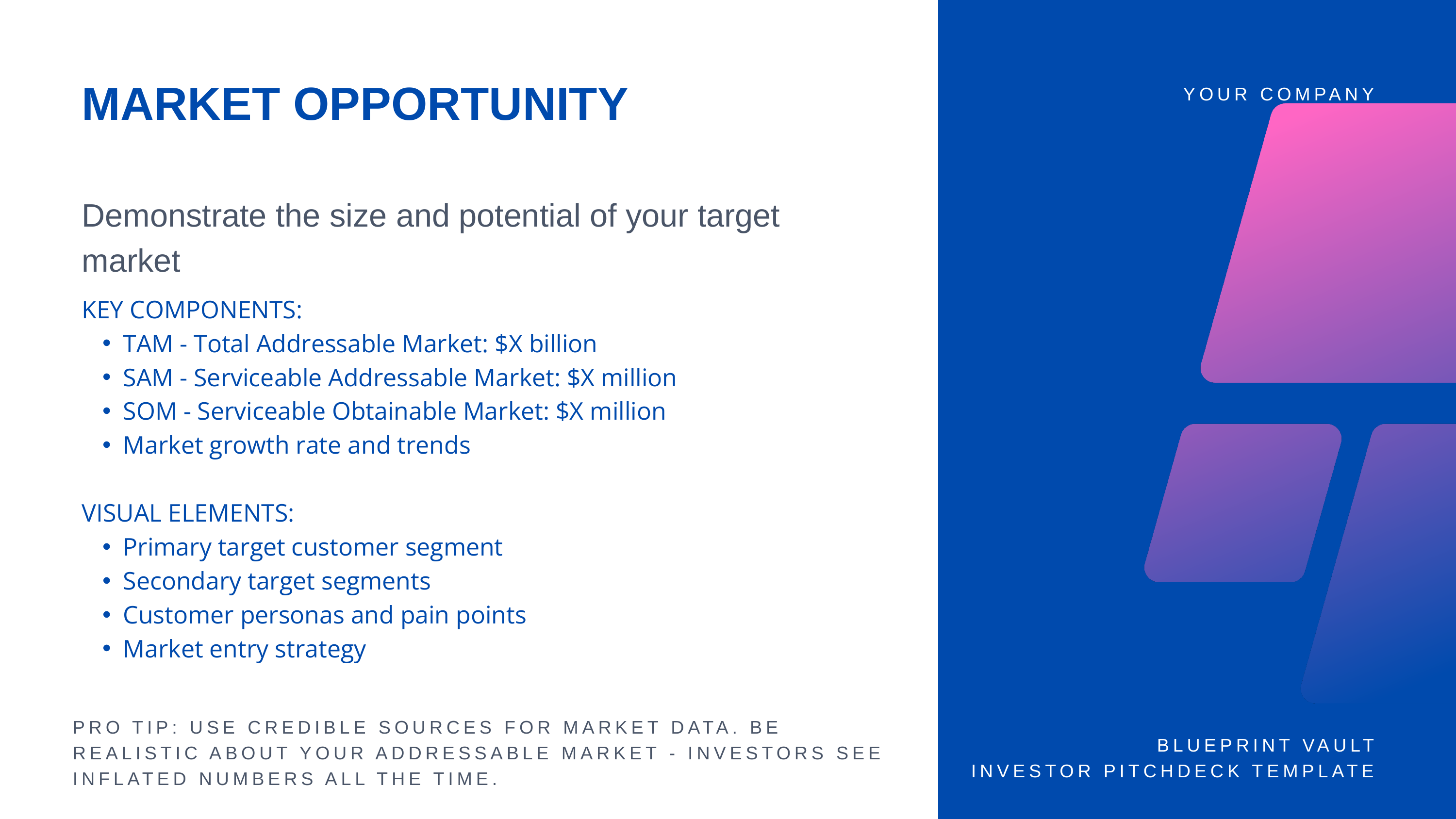

MARKET OPPORTUNITY
YOUR COMPANY

Demonstrate the size and potential of your target market
KEY COMPONENTS:
TAM - Total Addressable Market: $X billion
SAM - Serviceable Addressable Market: $X million
SOM - Serviceable Obtainable Market: $X million
Market growth rate and trends

VISUAL ELEMENTS:
Primary target customer segment
Secondary target segments
Customer personas and pain points
Market entry strategy
PRO TIP: USE CREDIBLE SOURCES FOR MARKET DATA. BE REALISTIC ABOUT YOUR ADDRESSABLE MARKET - INVESTORS SEE INFLATED NUMBERS ALL THE TIME.
BLUEPRINT VAULT
INVESTOR PITCHDECK TEMPLATE